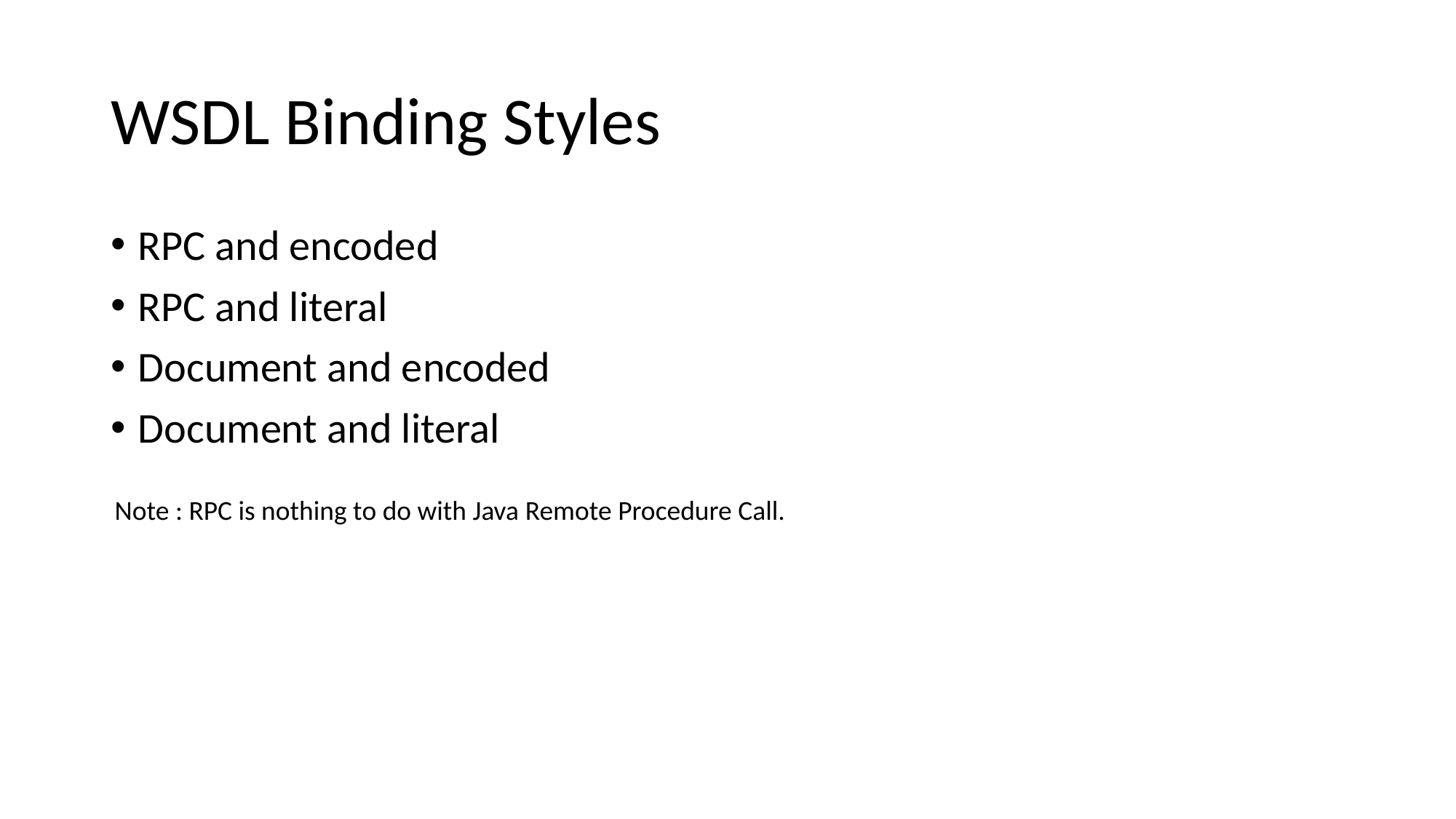

# WSDL Binding Styles
RPC and encoded
RPC and literal
Document and encoded
Document and literal
Note : RPC is nothing to do with Java Remote Procedure Call.